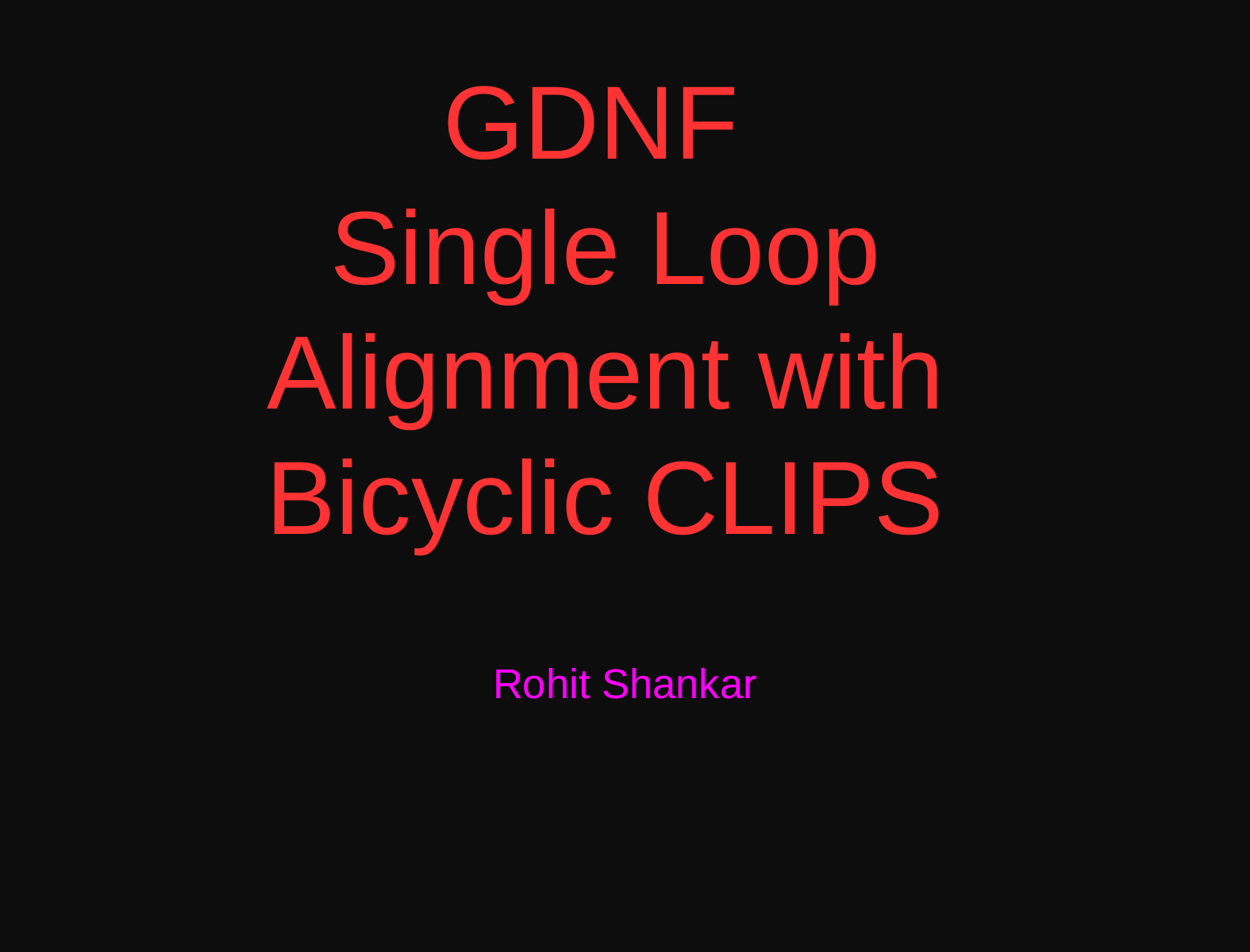

# GDNF Single Loop Alignment with Bicyclic CLIPS
Rohit Shankar